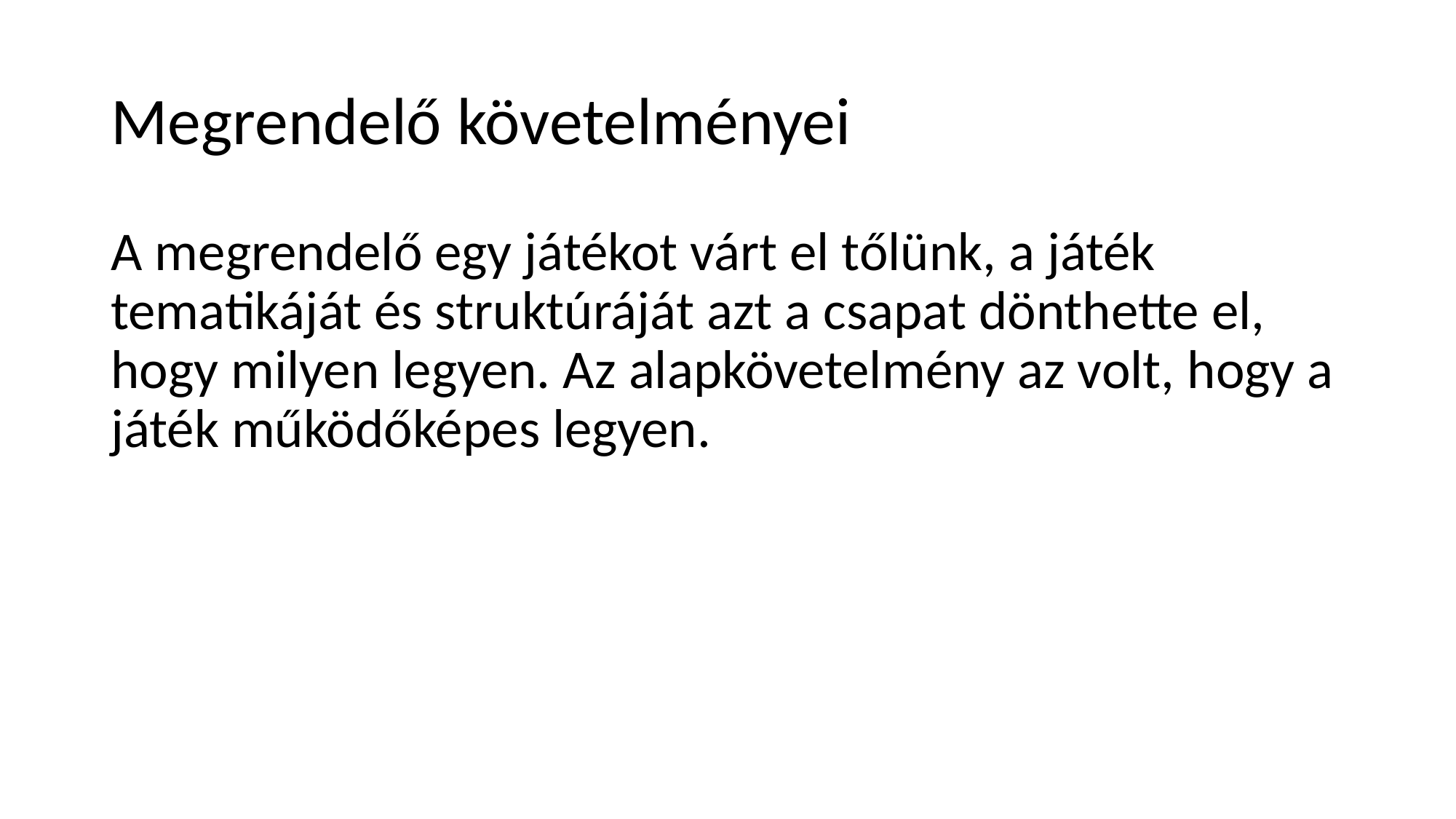

# Megrendelő követelményei
A megrendelő egy játékot várt el tőlünk, a játék tematikáját és struktúráját azt a csapat dönthette el, hogy milyen legyen. Az alapkövetelmény az volt, hogy a játék működőképes legyen.